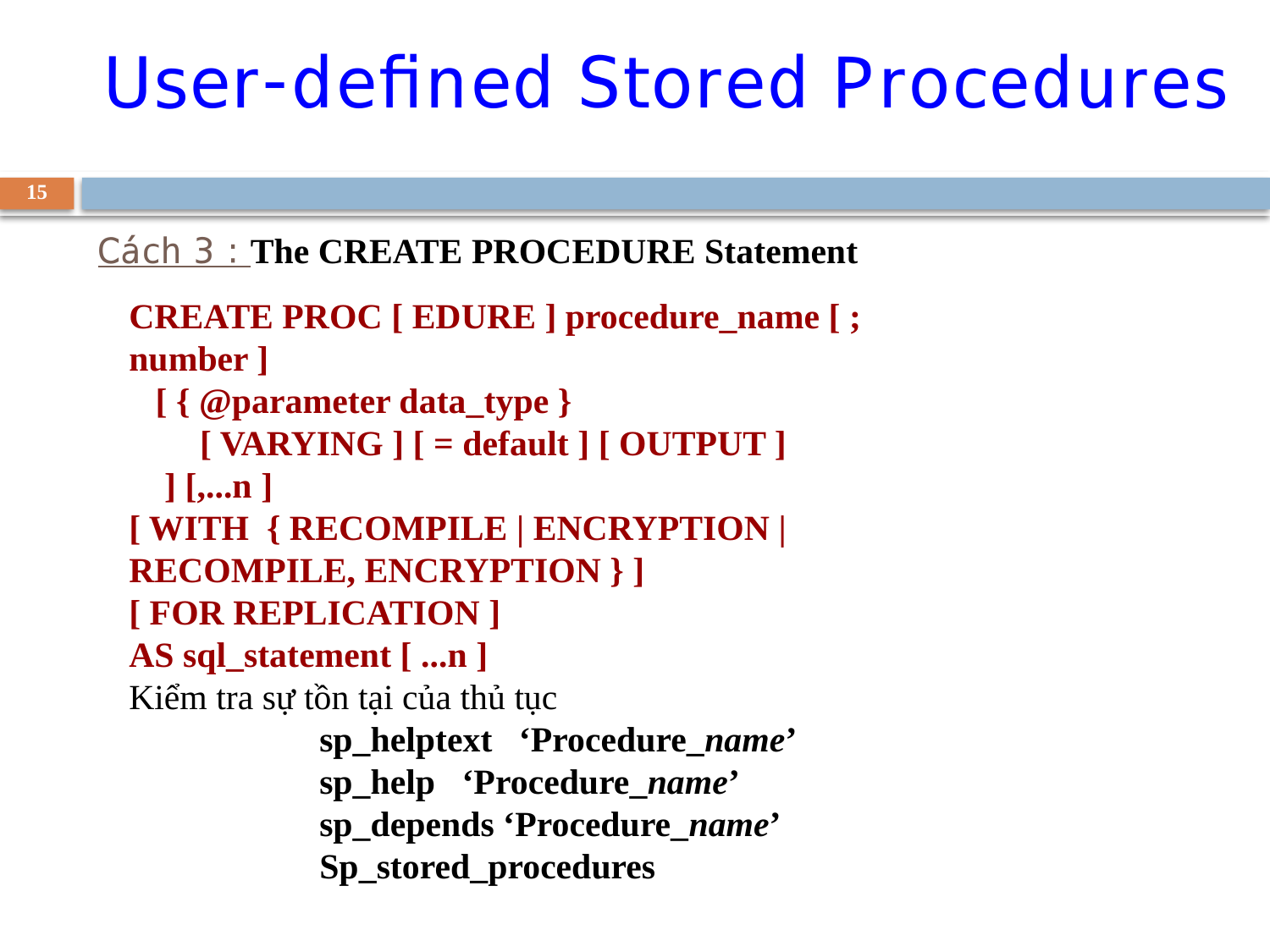

User-defined Stored Procedures
15
Cách 3 : The CREATE PROCEDURE Statement

CREATE PROC [ EDURE ] procedure_name [ ; number ]
   [ { @parameter data_type }
        [ VARYING ] [ = default ] [ OUTPUT ]
    ] [,...n ]
[ WITH  { RECOMPILE | ENCRYPTION | RECOMPILE, ENCRYPTION } ]
[ FOR REPLICATION ]
AS sql_statement [ ...n ]
Kiểm tra sự tồn tại của thủ tục
	sp_helptext   ‘Procedure_name’
	sp_help   ‘Procedure_name’
	sp_depends ‘Procedure_name’
	Sp_stored_procedures